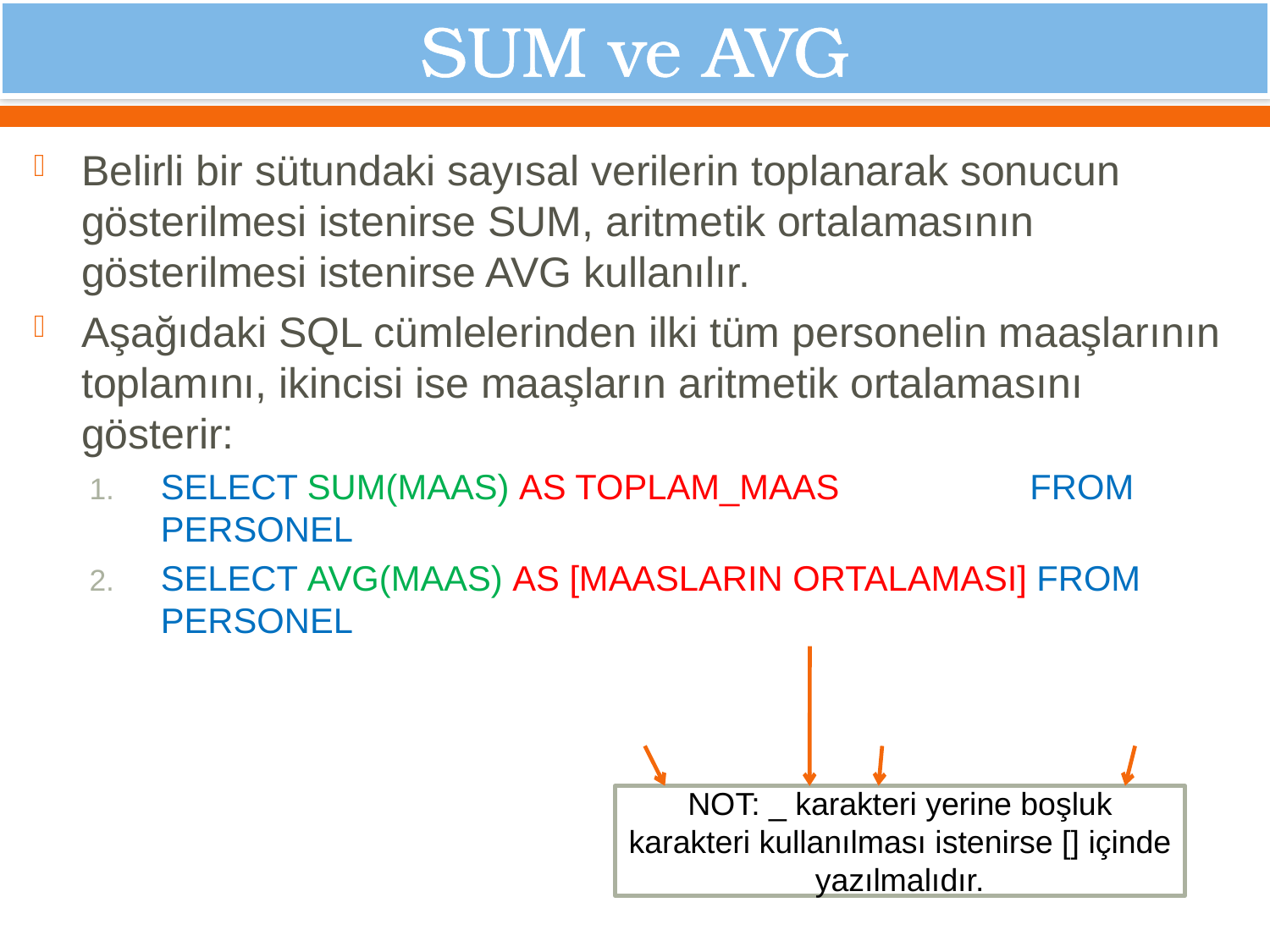

# SUM ve AVG
Belirli bir sütundaki sayısal verilerin toplanarak sonucun gösterilmesi istenirse SUM, aritmetik ortalamasının gösterilmesi istenirse AVG kullanılır.
Aşağıdaki SQL cümlelerinden ilki tüm personelin maaşlarının toplamını, ikincisi ise maaşların aritmetik ortalamasını gösterir:
SELECT SUM(MAAS) AS TOPLAM_MAAS 	           FROM PERSONEL
SELECT AVG(MAAS) AS [MAASLARIN ORTALAMASI] FROM PERSONEL
NOT: _ karakteri yerine boşluk karakteri kullanılması istenirse [] içinde yazılmalıdır.